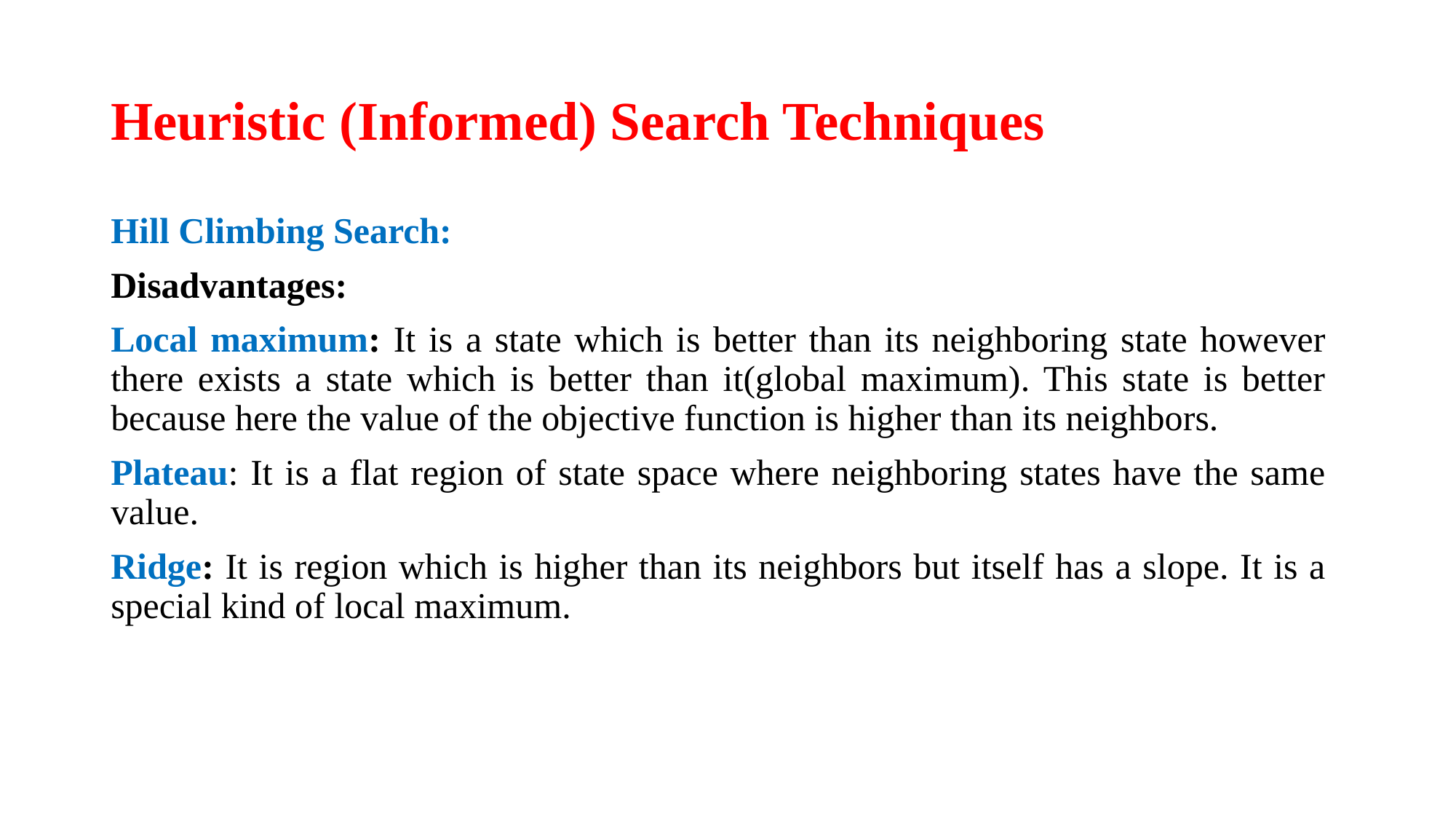

# Heuristic (Informed) Search Techniques
Hill Climbing Search:
Disadvantages:
Local maximum: It is a state which is better than its neighboring state however there exists a state which is better than it(global maximum). This state is better because here the value of the objective function is higher than its neighbors.
Plateau: It is a flat region of state space where neighboring states have the same value.
Ridge: It is region which is higher than its neighbors but itself has a slope. It is a special kind of local maximum.